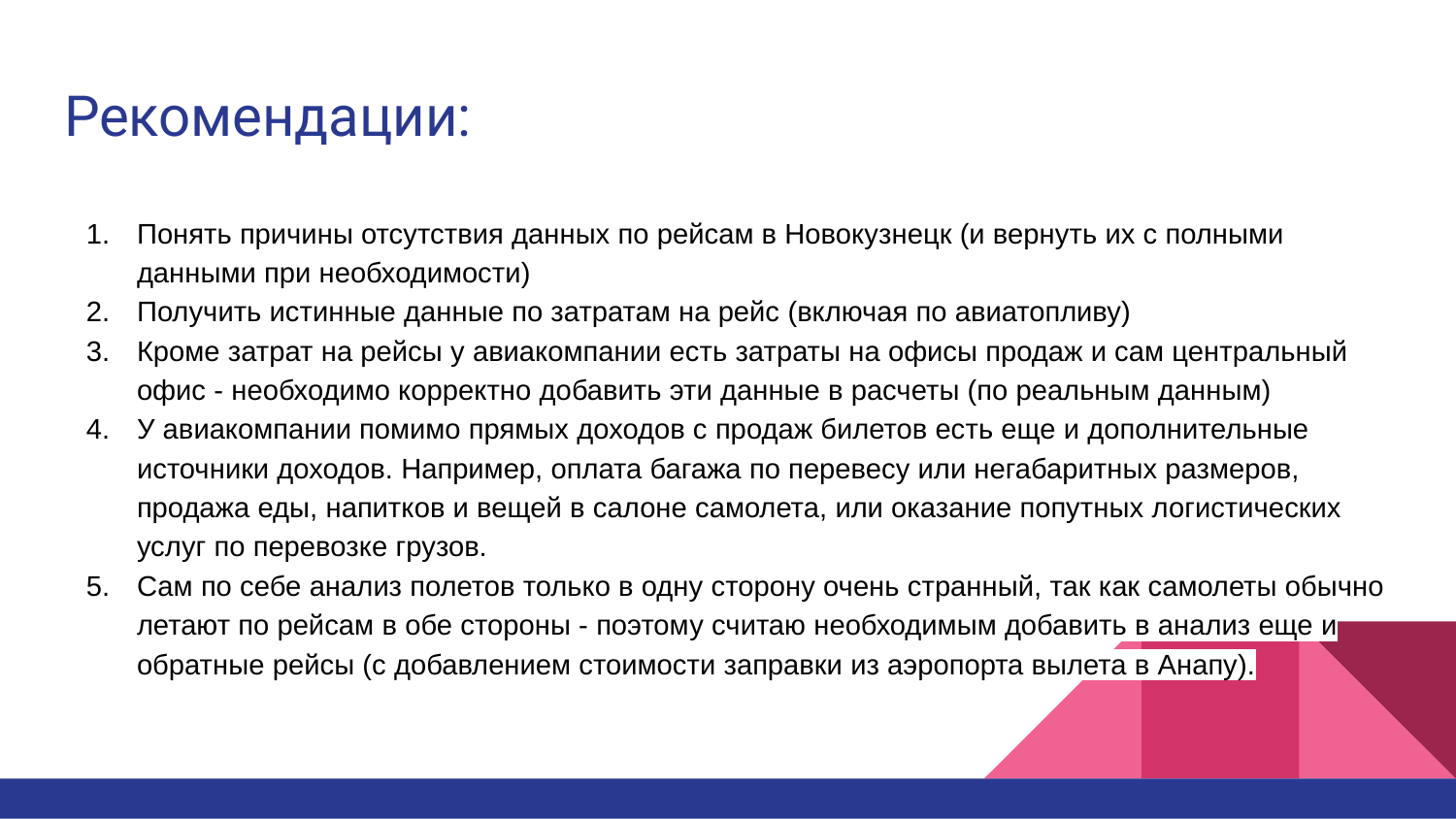

# Рекомендации:
Понять причины отсутствия данных по рейсам в Новокузнецк (и вернуть их с полными данными при необходимости)
Получить истинные данные по затратам на рейс (включая по авиатопливу)
Кроме затрат на рейсы у авиакомпании есть затраты на офисы продаж и сам центральный офис - необходимо корректно добавить эти данные в расчеты (по реальным данным)
У авиакомпании помимо прямых доходов с продаж билетов есть еще и дополнительные источники доходов. Например, оплата багажа по перевесу или негабаритных размеров, продажа еды, напитков и вещей в салоне самолета, или оказание попутных логистических услуг по перевозке грузов.
Сам по себе анализ полетов только в одну сторону очень странный, так как самолеты обычно летают по рейсам в обе стороны - поэтому считаю необходимым добавить в анализ еще и обратные рейсы (с добавлением стоимости заправки из аэропорта вылета в Анапу).